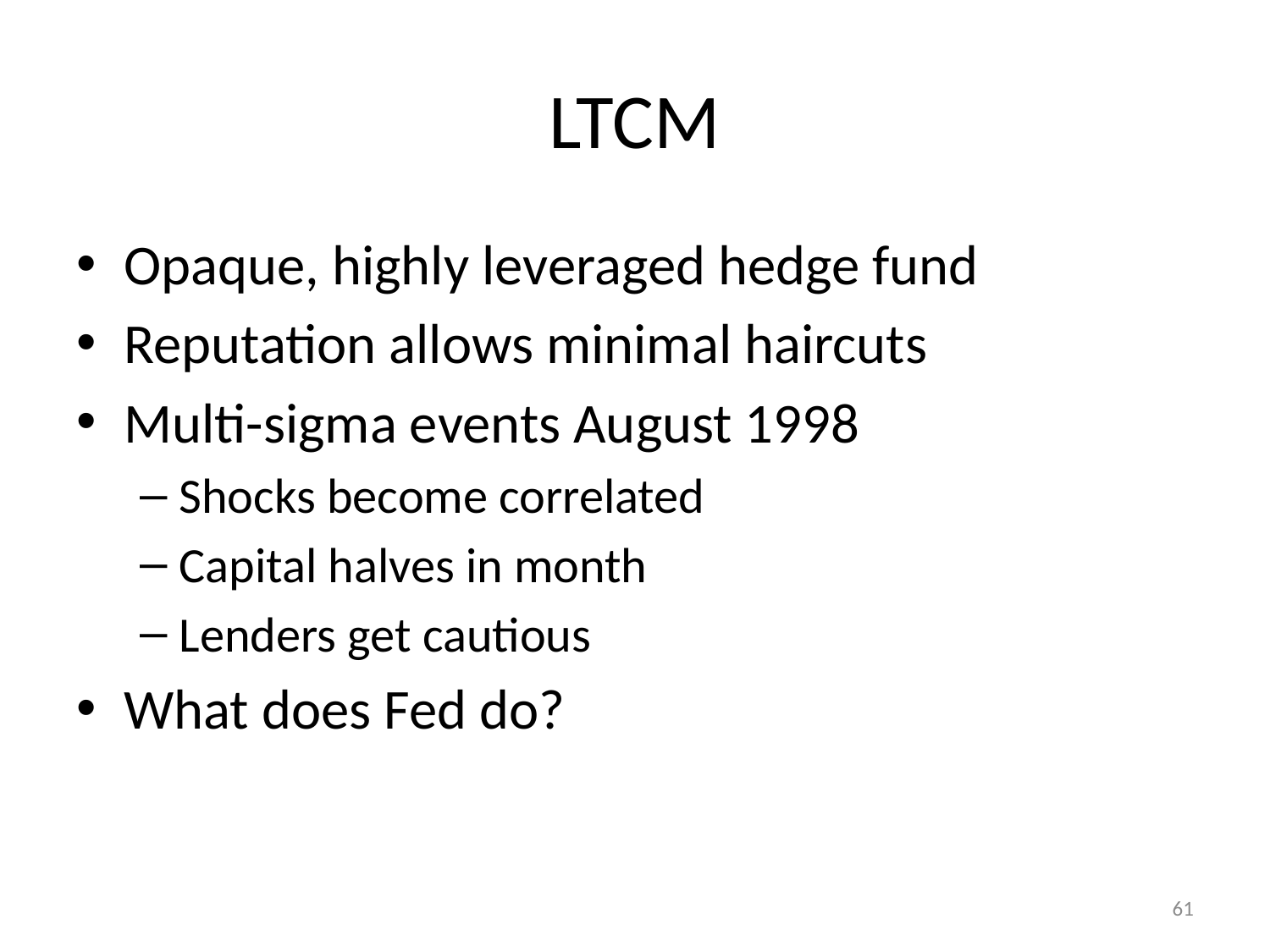

# LTCM
Opaque, highly leveraged hedge fund
Reputation allows minimal haircuts
Multi-sigma events August 1998
Shocks become correlated
Capital halves in month
Lenders get cautious
What does Fed do?

61